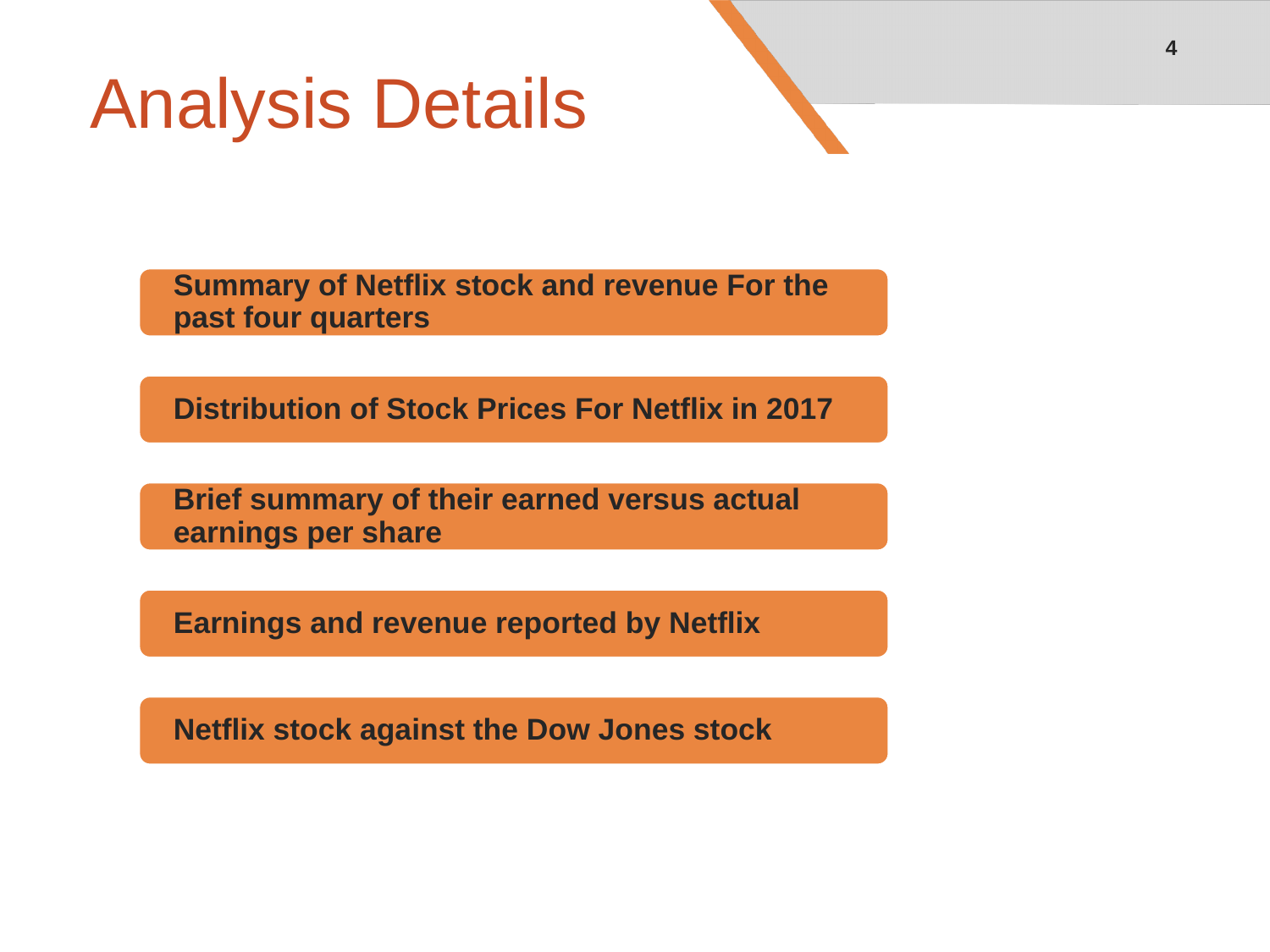

4
# Analysis Details
Summary of Netflix stock and revenue For the past four quarters
Distribution of Stock Prices For Netflix in 2017
Brief summary of their earned versus actual earnings per share
Earnings and revenue reported by Netflix
Netflix stock against the Dow Jones stock